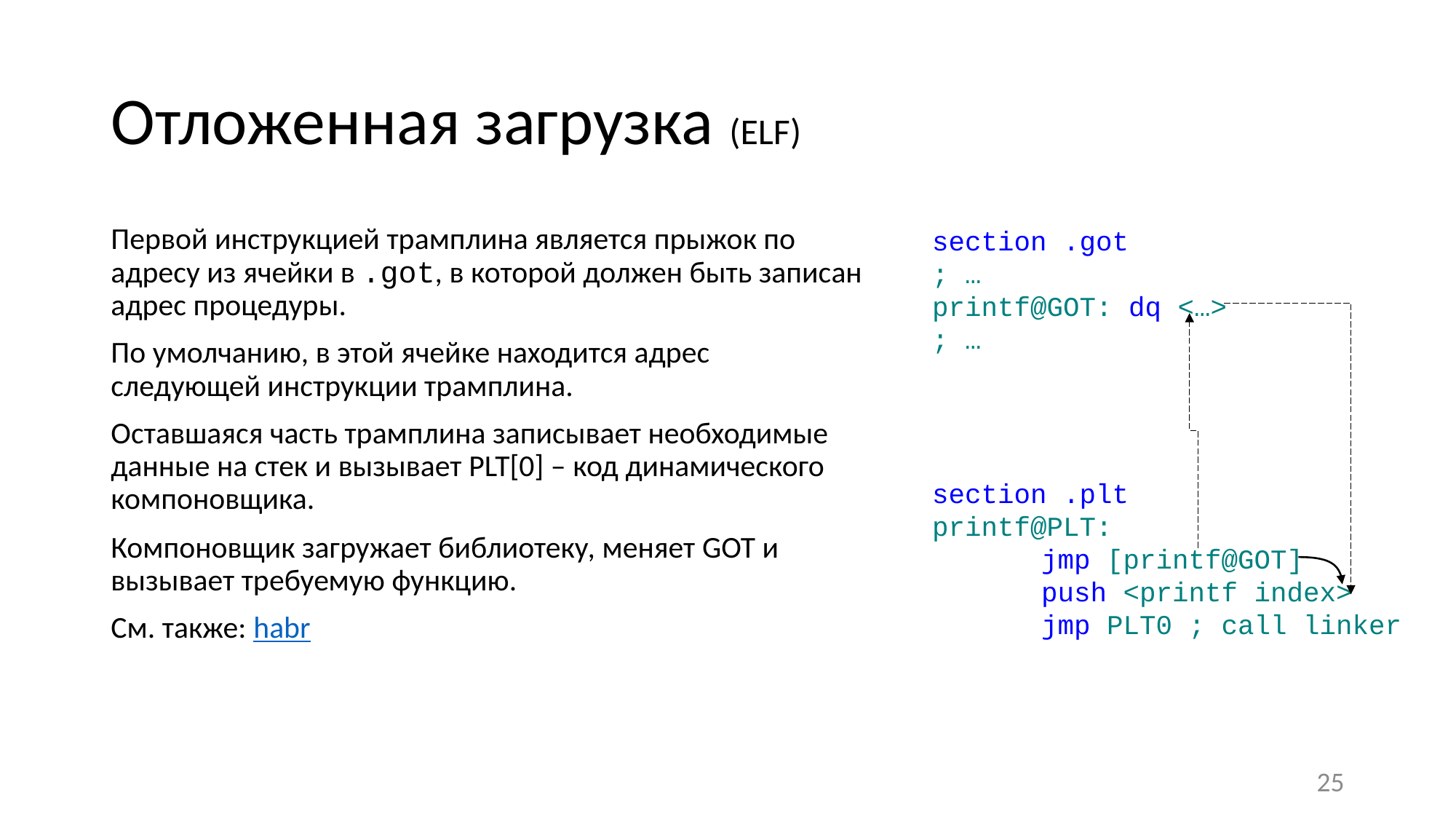

# Отложенная загрузка (ELF)
Первой инструкцией трамплина является прыжок по адресу из ячейки в .got, в которой должен быть записан адрес процедуры.
По умолчанию, в этой ячейке находится адрес следующей инструкции трамплина.
Оставшаяся часть трамплина записывает необходимые данные на стек и вызывает PLT[0] – код динамического компоновщика.
Компоновщик загружает библиотеку, меняет GOT и вызывает требуемую функцию.
См. также: habr

section .got
; …
printf@GOT: dq <…>
; …

section .plt
printf@PLT:
	jmp [printf@GOT]
	push <printf index>
 	jmp PLT0 ; call linker

25